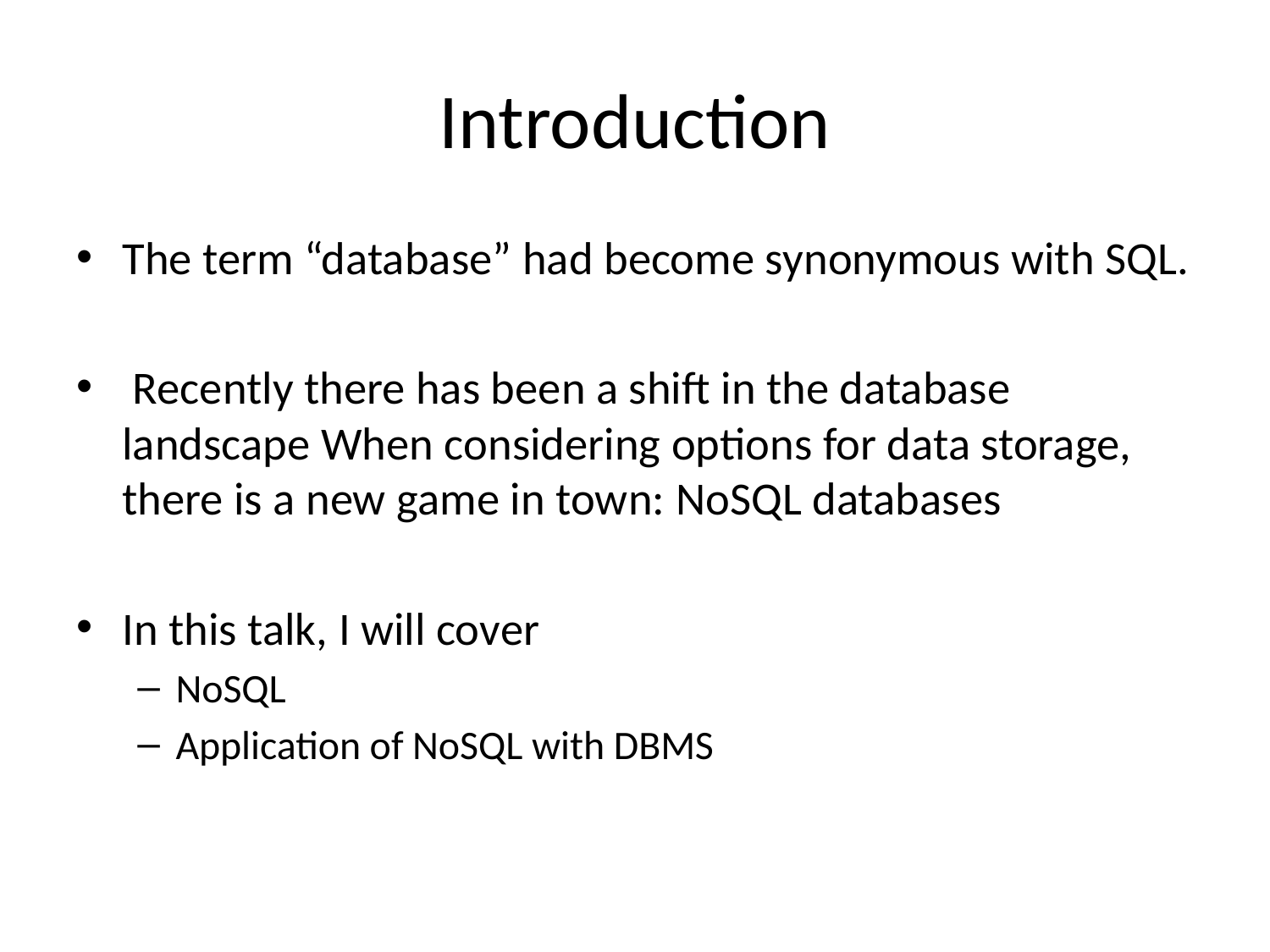

# Introduction
The term “database” had become synonymous with SQL.

 Recently there has been a shift in the database landscape When considering options for data storage, there is a new game in town: NoSQL databases

In this talk, I will cover
NoSQL
Application of NoSQL with DBMS